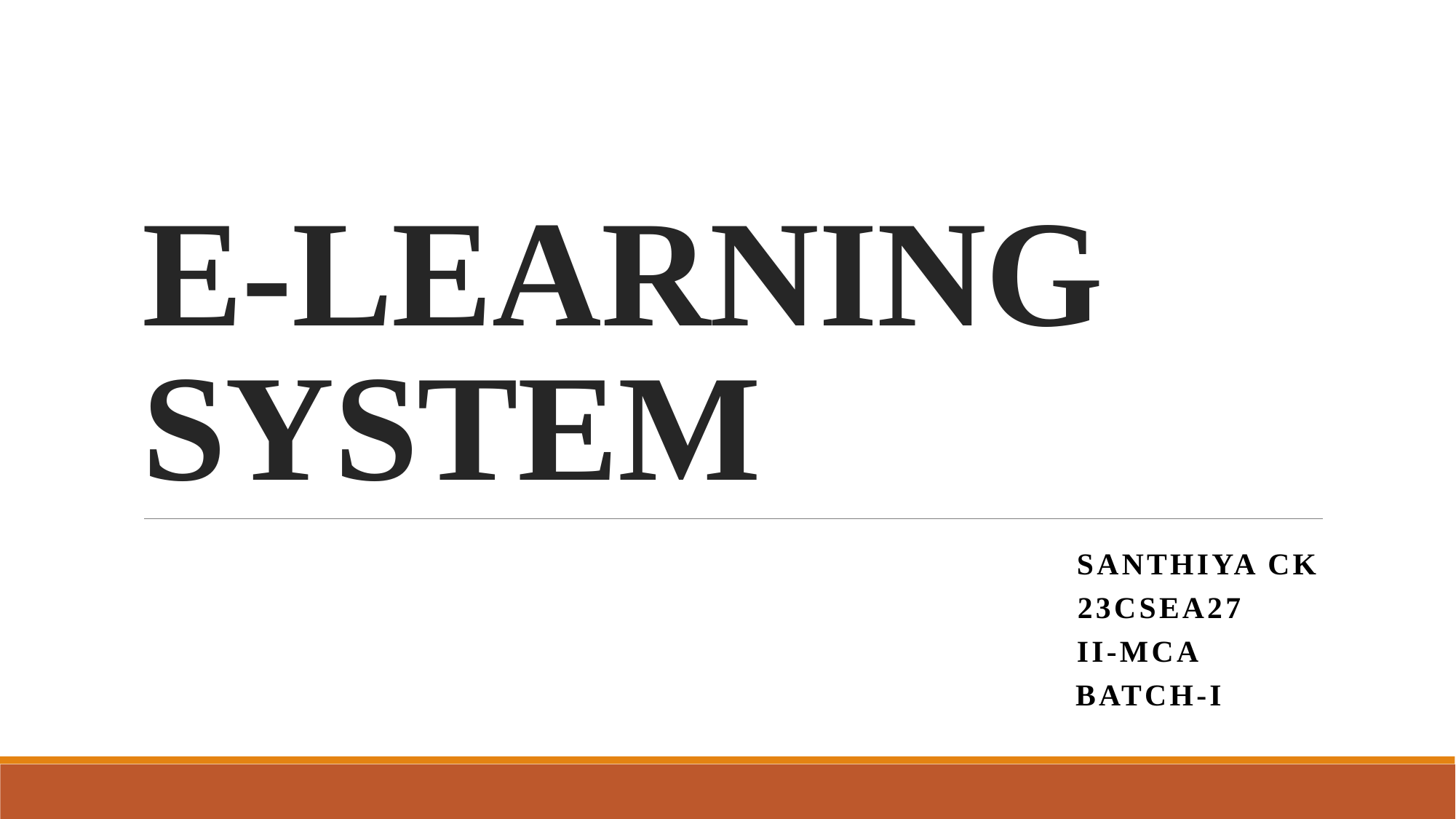

# E-LEARNING SYSTEM
                                                                                       SANTHIYA CK
                                                                                23CSEA27
                                                                            II-MCA
                                                                              bATCH-i